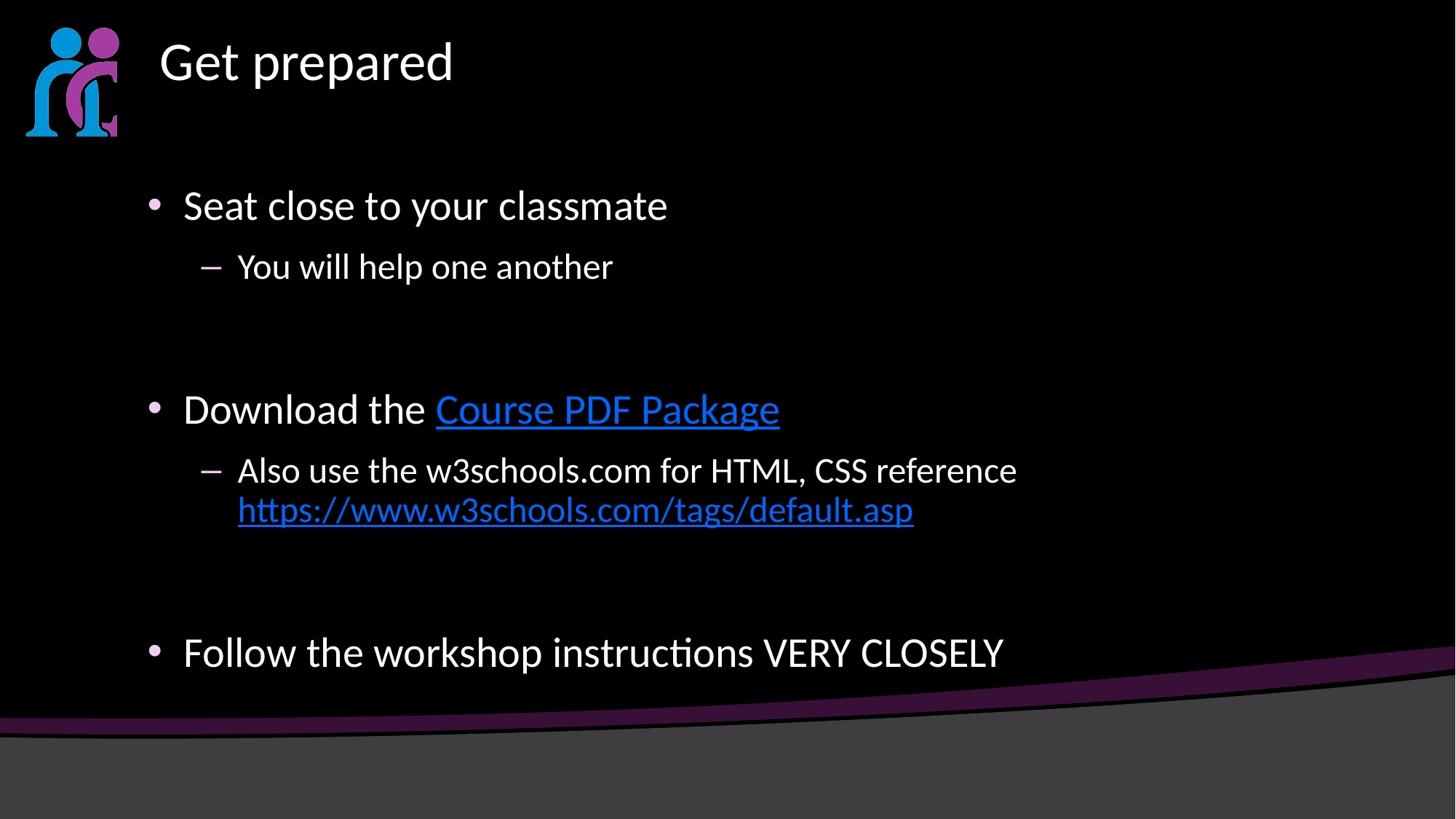

# Get prepared
Seat close to your classmate
You will help one another

Download the Course PDF Package
Also use the w3schools.com for HTML, CSS reference https://www.w3schools.com/tags/default.asp

Follow the workshop instructions VERY CLOSELY